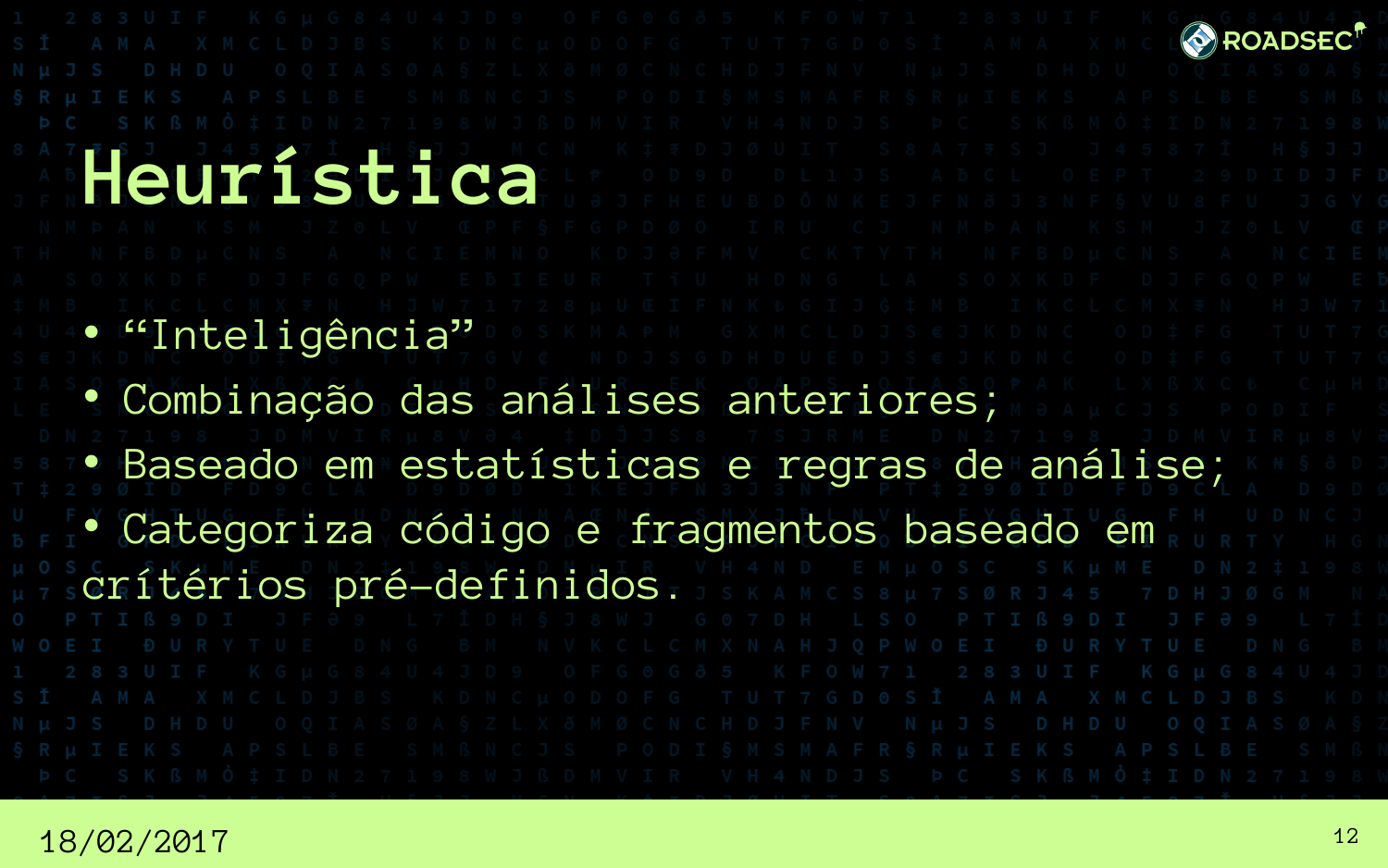

# Heurística
 “Inteligência”
 Combinação das análises anteriores;
 Baseado em estatísticas e regras de análise;
 Categoriza código e fragmentos baseado em crítérios pré-definidos.

18/02/2017
12